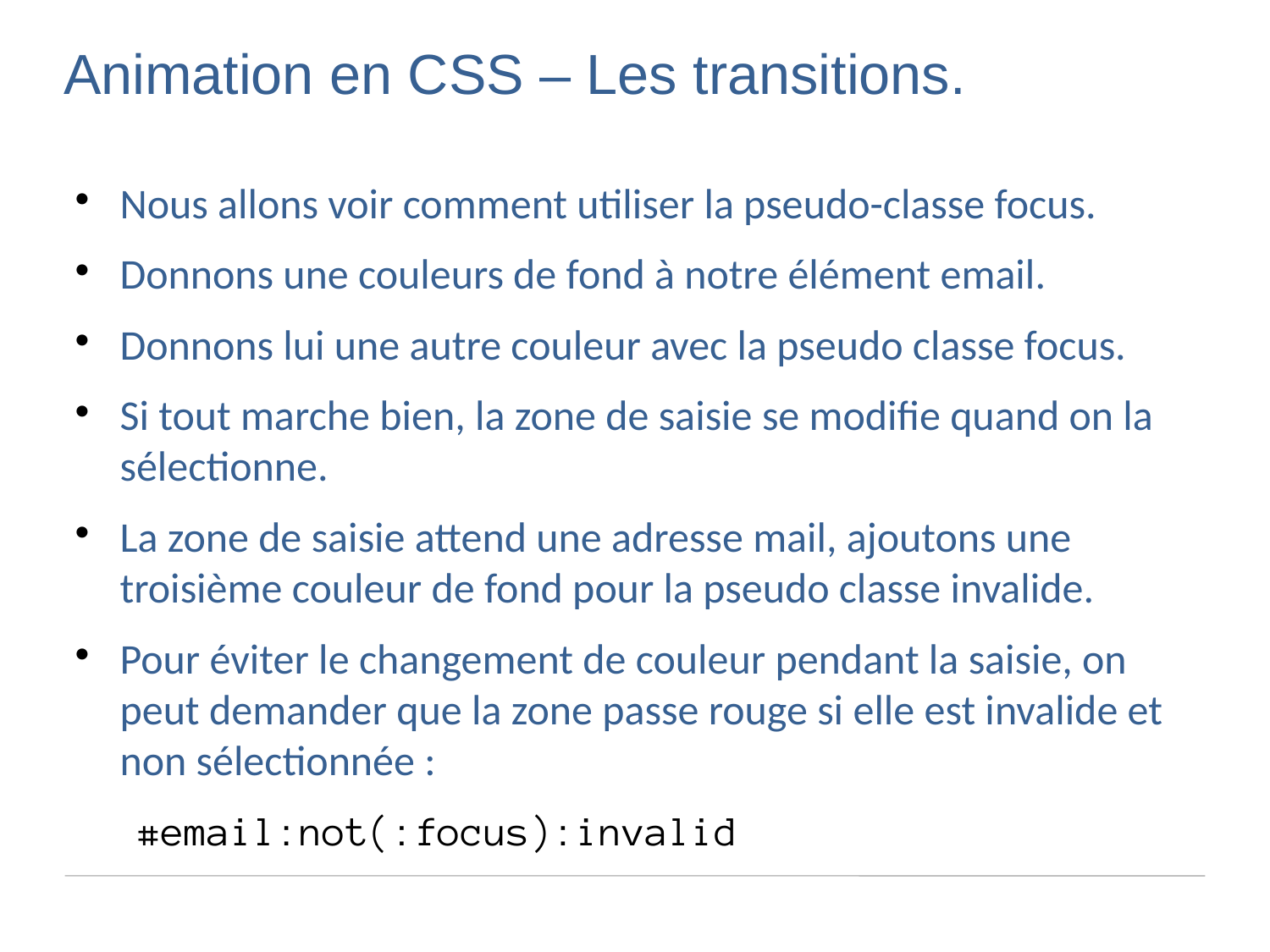

Animation en CSS – Les transitions.
Nous allons voir comment utiliser la pseudo-classe focus.
Donnons une couleurs de fond à notre élément email.
Donnons lui une autre couleur avec la pseudo classe focus.
Si tout marche bien, la zone de saisie se modifie quand on la sélectionne.
La zone de saisie attend une adresse mail, ajoutons une troisième couleur de fond pour la pseudo classe invalide.
Pour éviter le changement de couleur pendant la saisie, on peut demander que la zone passe rouge si elle est invalide et non sélectionnée :
#email:not(:focus):invalid